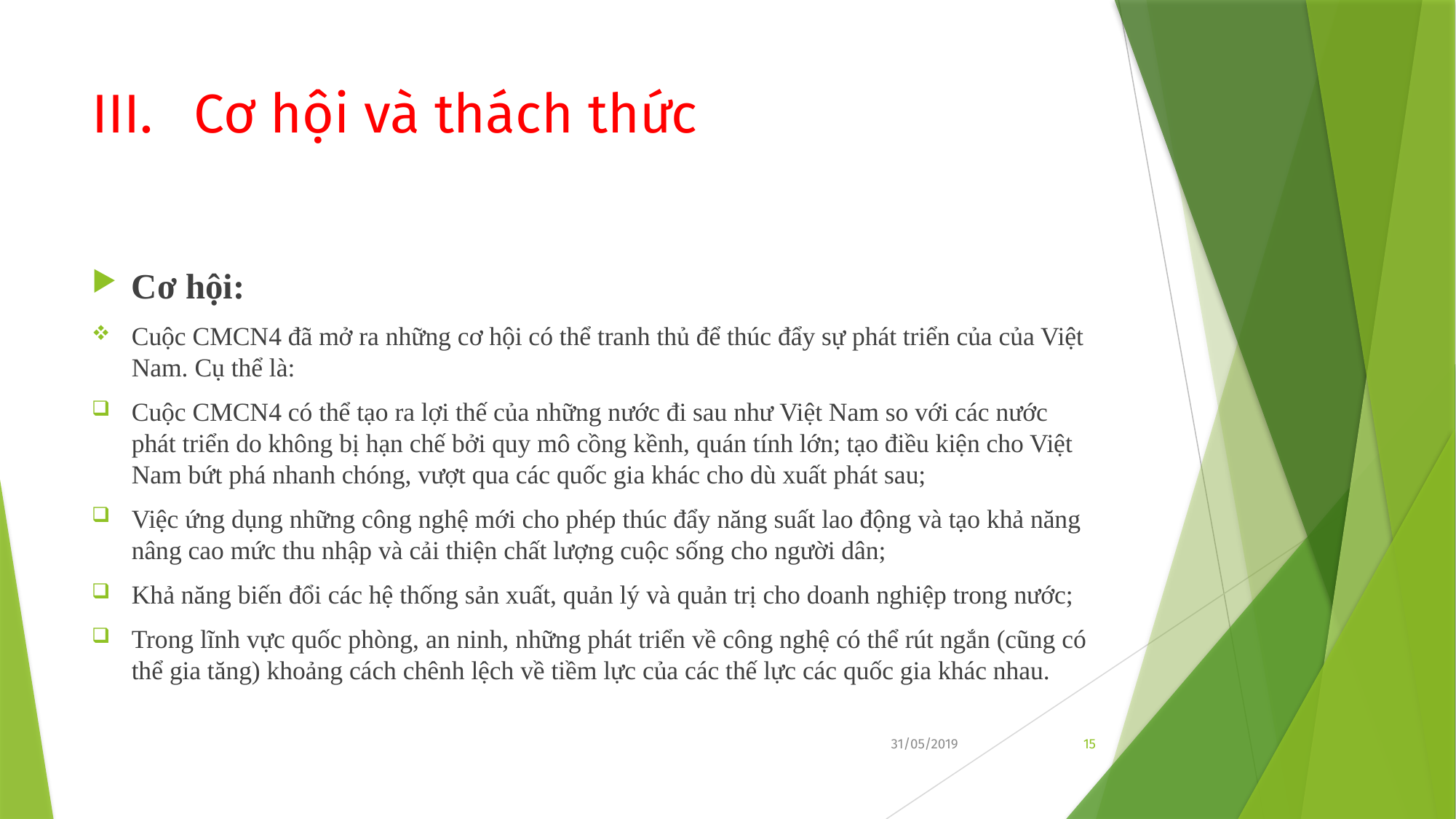

# Cơ hội và thách thức
Cơ hội:
Cuộc CMCN4 đã mở ra những cơ hội có thể tranh thủ để thúc đẩy sự phát triển của của Việt Nam. Cụ thể là:
Cuộc CMCN4 có thể tạo ra lợi thế của những nước đi sau như Việt Nam so với các nước phát triển do không bị hạn chế bởi quy mô cồng kềnh, quán tính lớn; tạo điều kiện cho Việt Nam bứt phá nhanh chóng, vượt qua các quốc gia khác cho dù xuất phát sau;
Việc ứng dụng những công nghệ mới cho phép thúc đẩy năng suất lao động và tạo khả năng nâng cao mức thu nhập và cải thiện chất lượng cuộc sống cho người dân;
Khả năng biến đổi các hệ thống sản xuất, quản lý và quản trị cho doanh nghiệp trong nước;
Trong lĩnh vực quốc phòng, an ninh, những phát triển về công nghệ có thể rút ngắn (cũng có thể gia tăng) khoảng cách chênh lệch về tiềm lực của các thế lực các quốc gia khác nhau.

31/05/2019
15